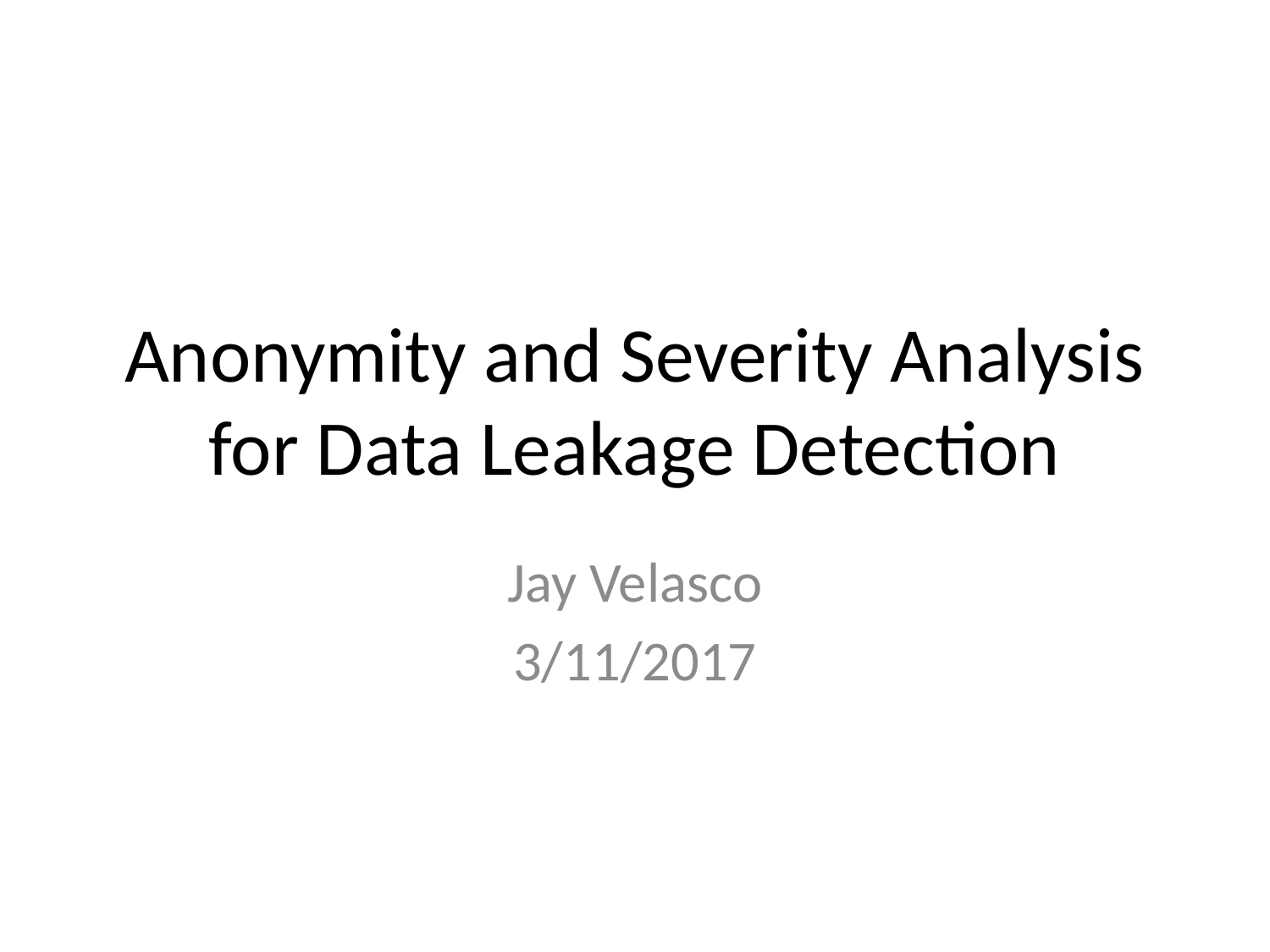

# Anonymity and Severity Analysis for Data Leakage Detection
Jay Velasco
3/11/2017